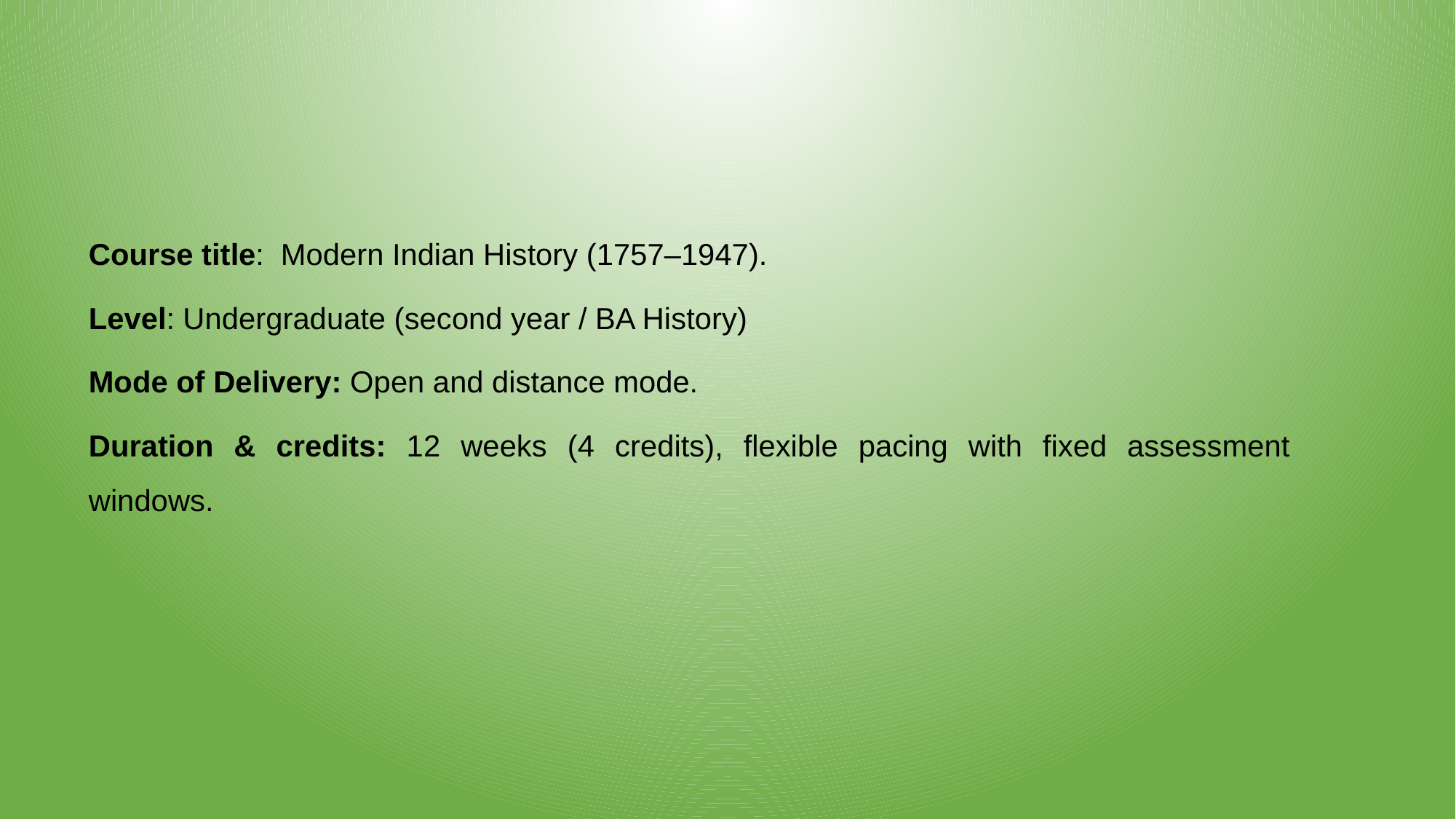

Course title:  Modern Indian History (1757–1947).
Level: Undergraduate (second year / BA History)
Mode of Delivery: Open and distance mode.
Duration & credits: 12 weeks (4 credits), flexible pacing with fixed assessment windows.